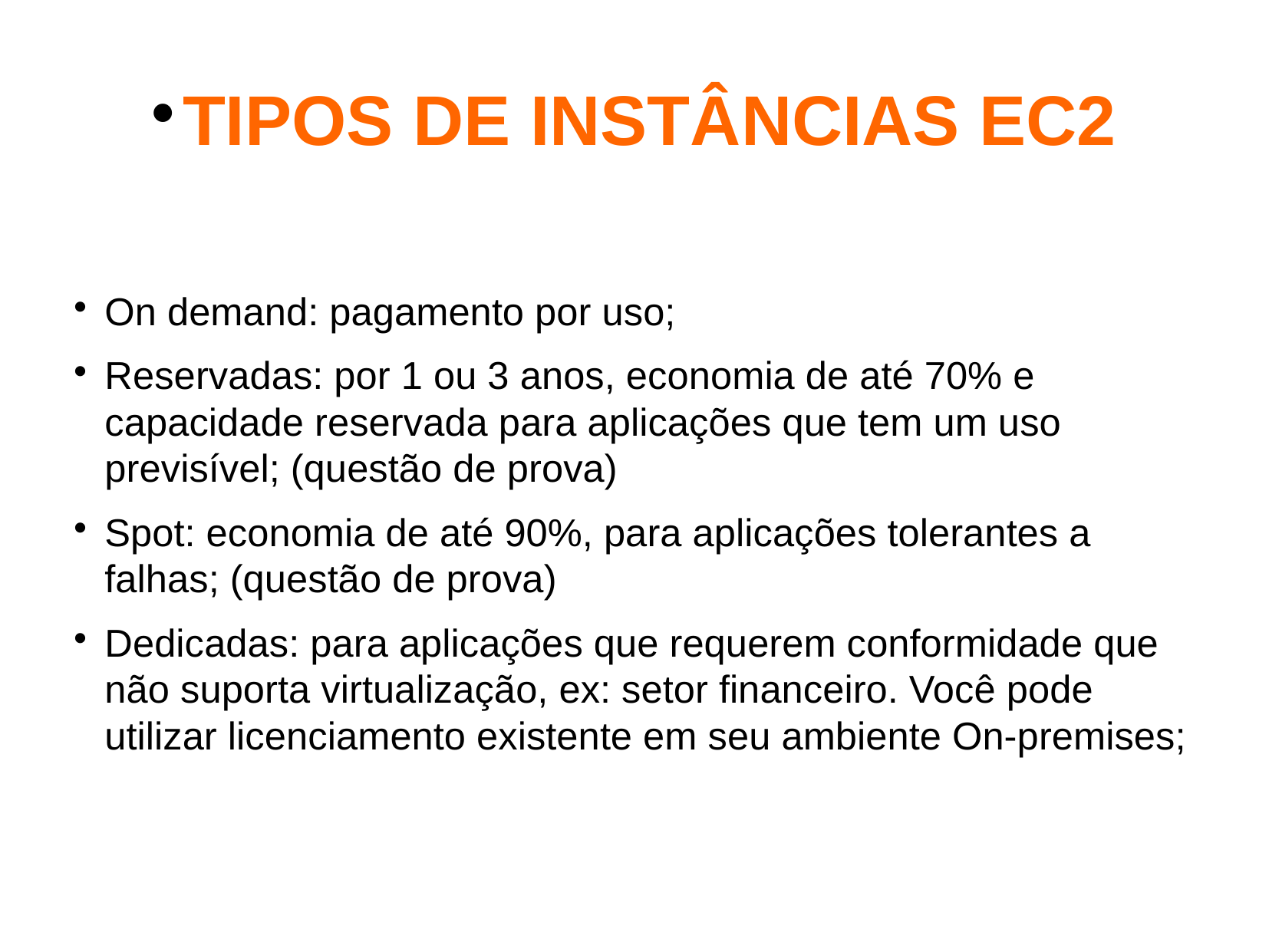

TIPOS DE INSTÂNCIAS EC2

On demand: pagamento por uso;
Reservadas: por 1 ou 3 anos, economia de até 70% e capacidade reservada para aplicações que tem um uso previsível; (questão de prova)
Spot: economia de até 90%, para aplicações tolerantes a falhas; (questão de prova)
Dedicadas: para aplicações que requerem conformidade que não suporta virtualização, ex: setor financeiro. Você pode utilizar licenciamento existente em seu ambiente On-premises;